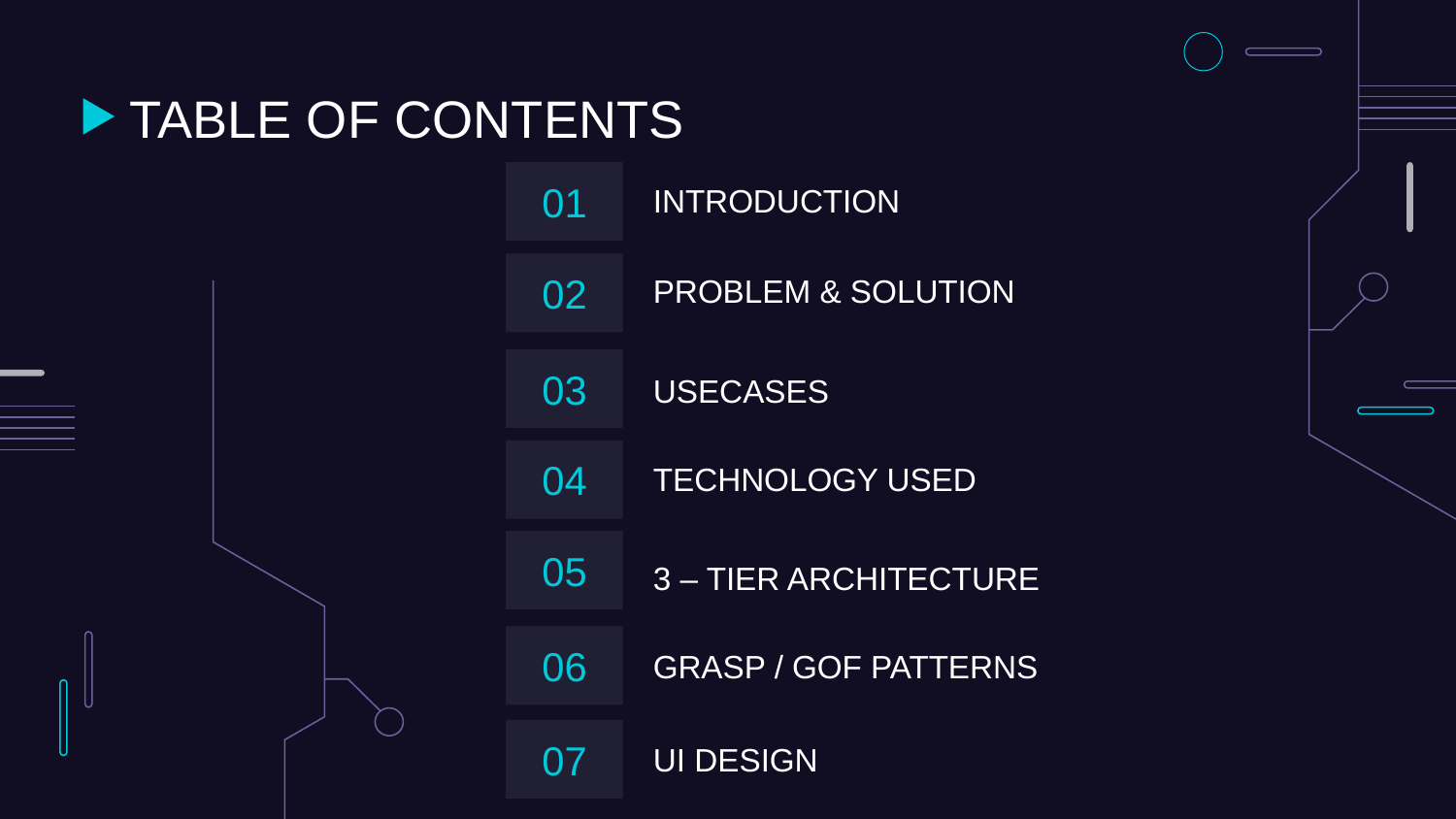

# TABLE OF CONTENTS
INTRODUCTION
01
PROBLEM & SOLUTION
02

03
USECASES
TECHNOLOGY USED
04
05
3 – TIER ARCHITECTURE
06
GRASP / GOF PATTERNS
07
UI DESIGN